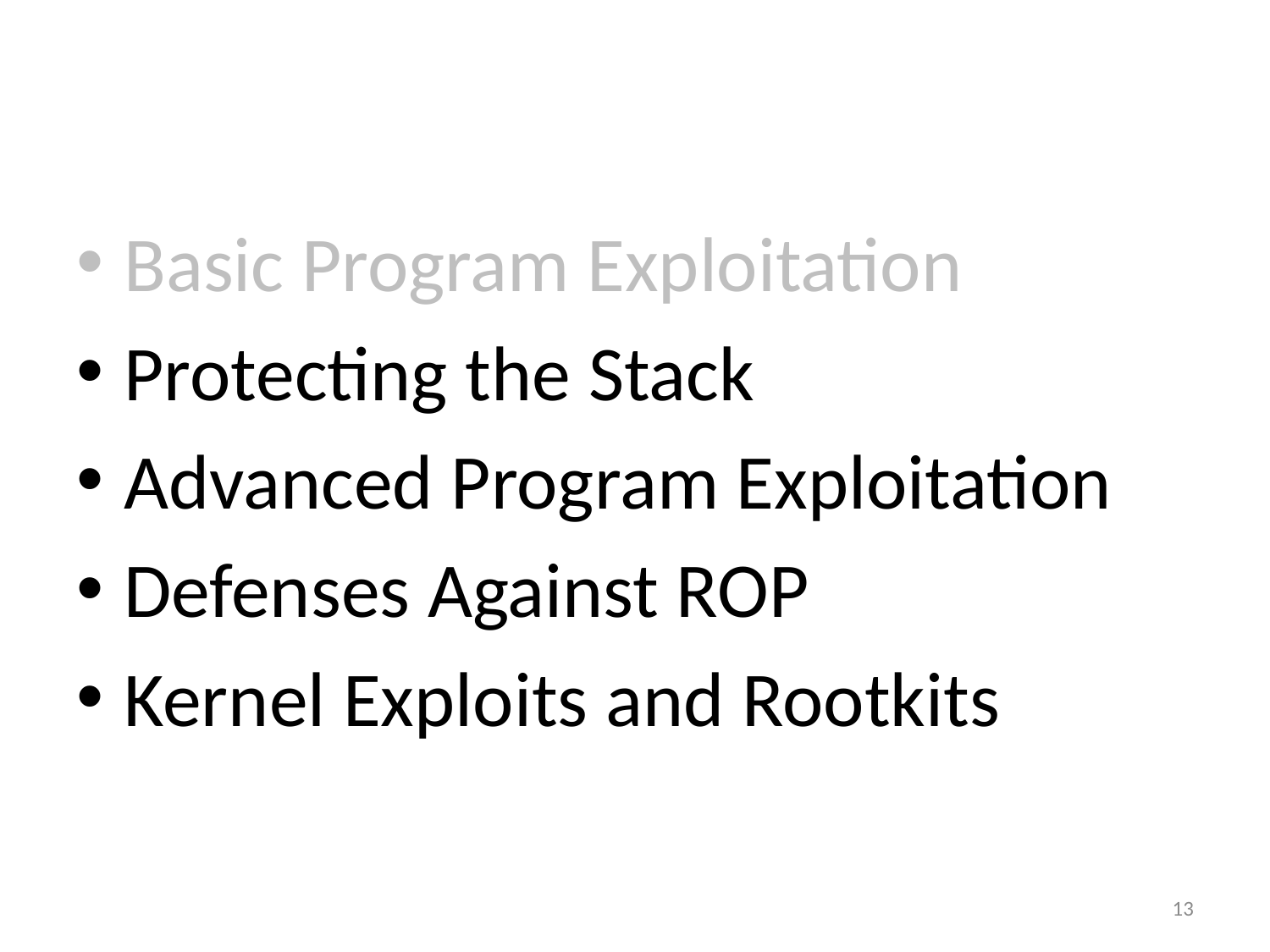

Basic Program Exploitation
Protecting the Stack
Advanced Program Exploitation
Defenses Against ROP
Kernel Exploits and Rootkits
13